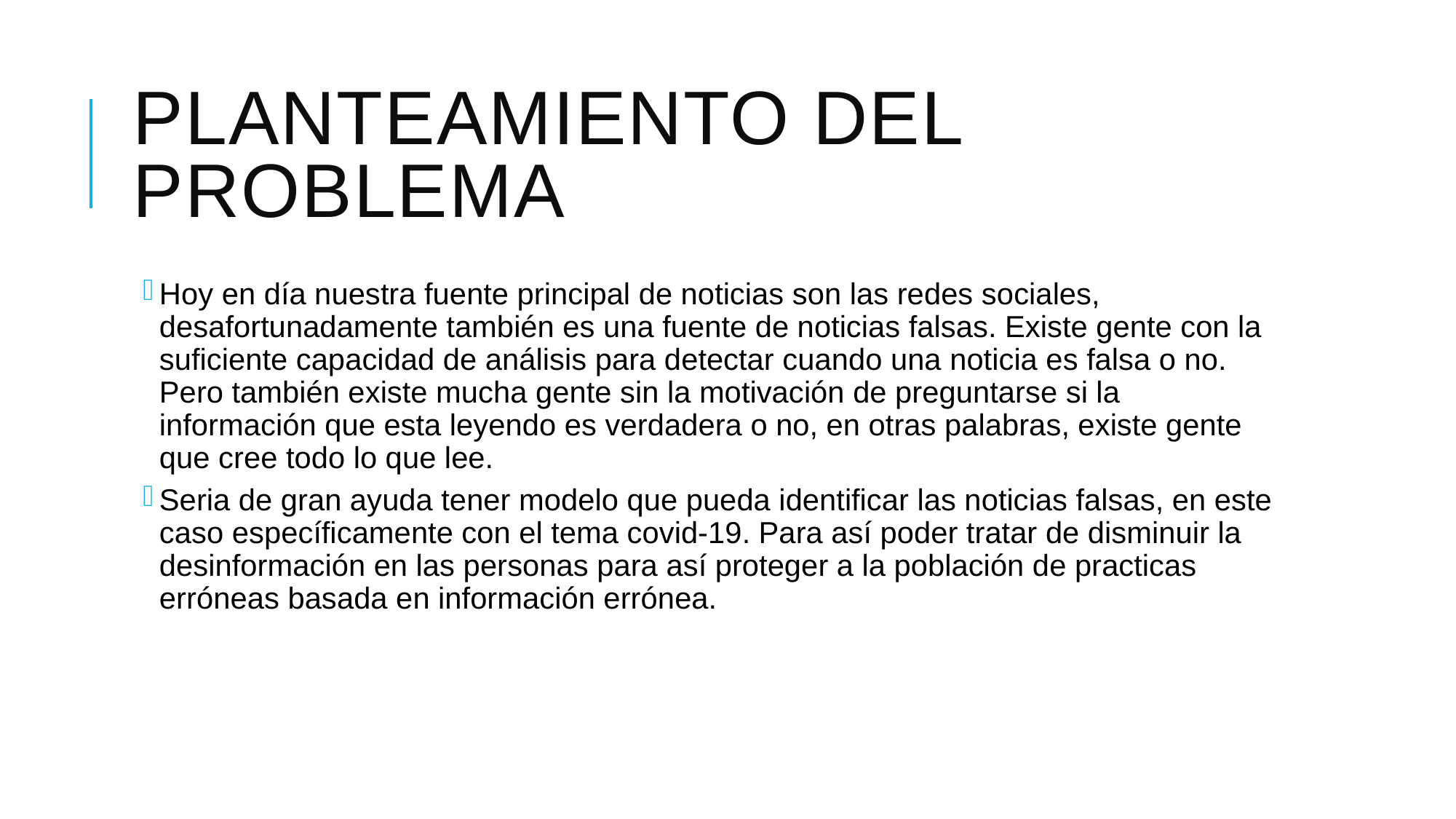

# Planteamiento del problema
Hoy en día nuestra fuente principal de noticias son las redes sociales, desafortunadamente también es una fuente de noticias falsas. Existe gente con la suficiente capacidad de análisis para detectar cuando una noticia es falsa o no. Pero también existe mucha gente sin la motivación de preguntarse si la información que esta leyendo es verdadera o no, en otras palabras, existe gente que cree todo lo que lee.
Seria de gran ayuda tener modelo que pueda identificar las noticias falsas, en este caso específicamente con el tema covid-19. Para así poder tratar de disminuir la desinformación en las personas para así proteger a la población de practicas erróneas basada en información errónea.